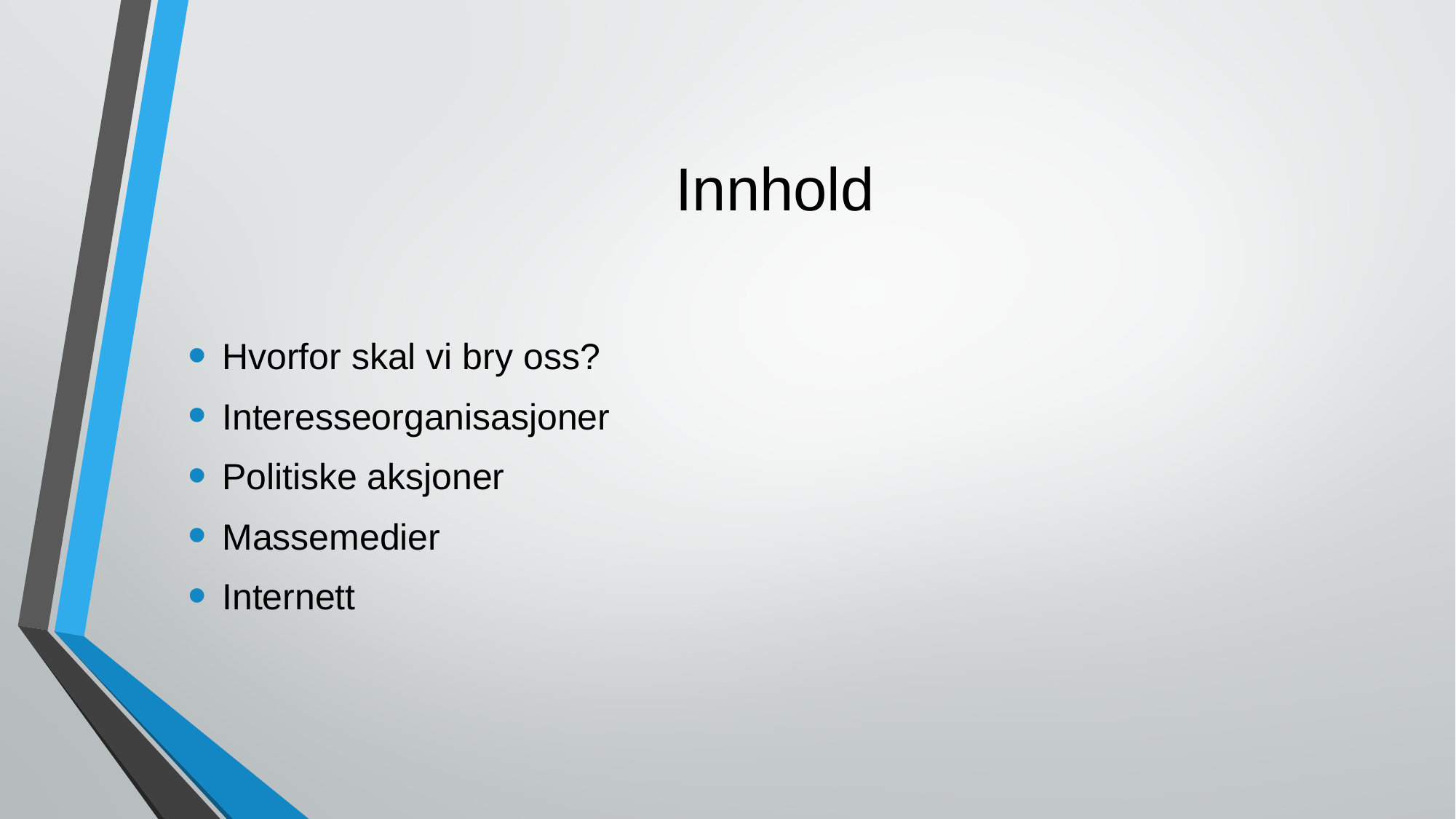

# Innhold
Hvorfor skal vi bry oss?
Interesseorganisasjoner
Politiske aksjoner
Massemedier
Internett